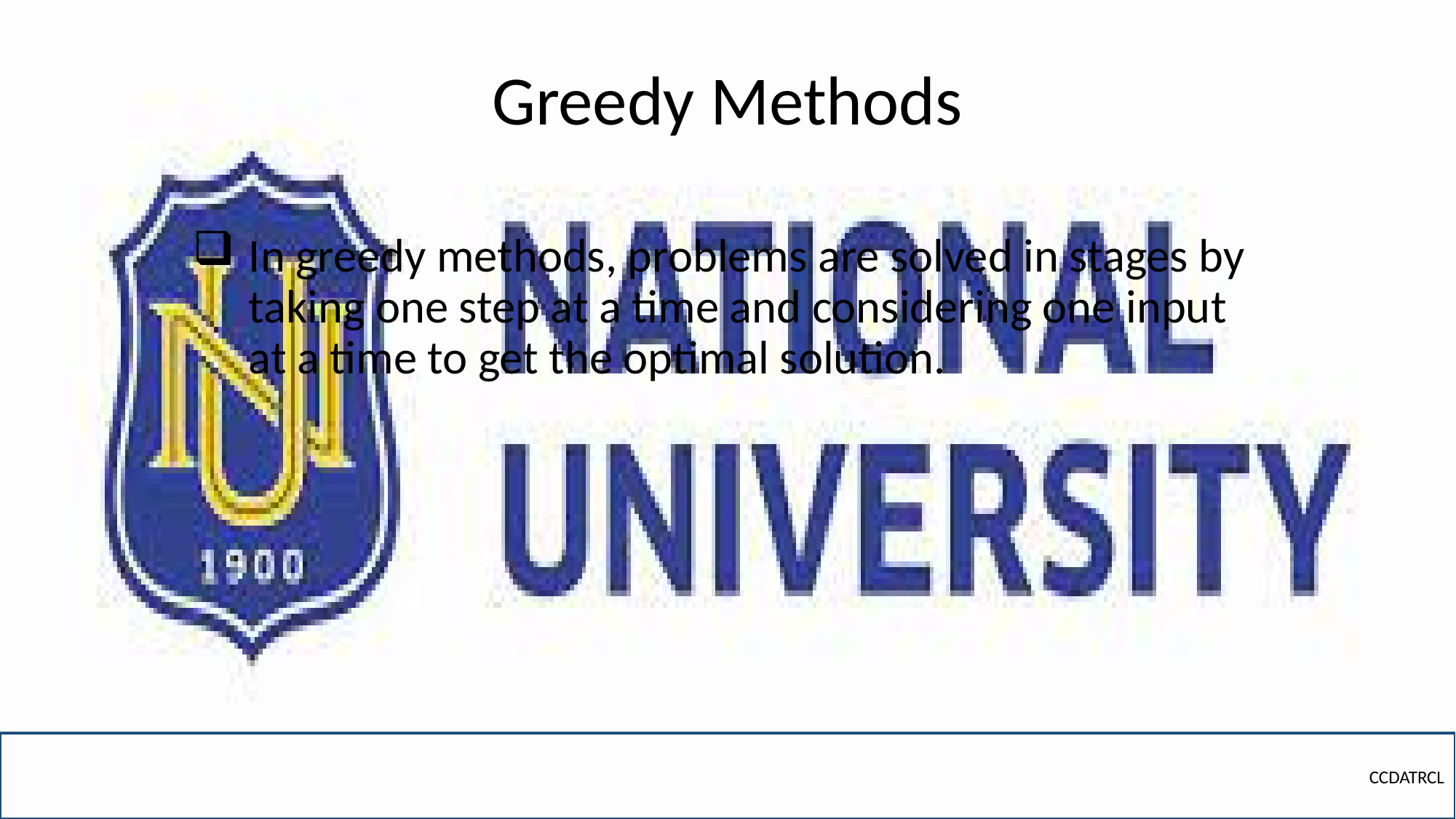

# Greedy Methods
In greedy methods, problems are solved in stages by taking one step at a time and considering one input at a time to get the optimal solution.

CCDATRCL